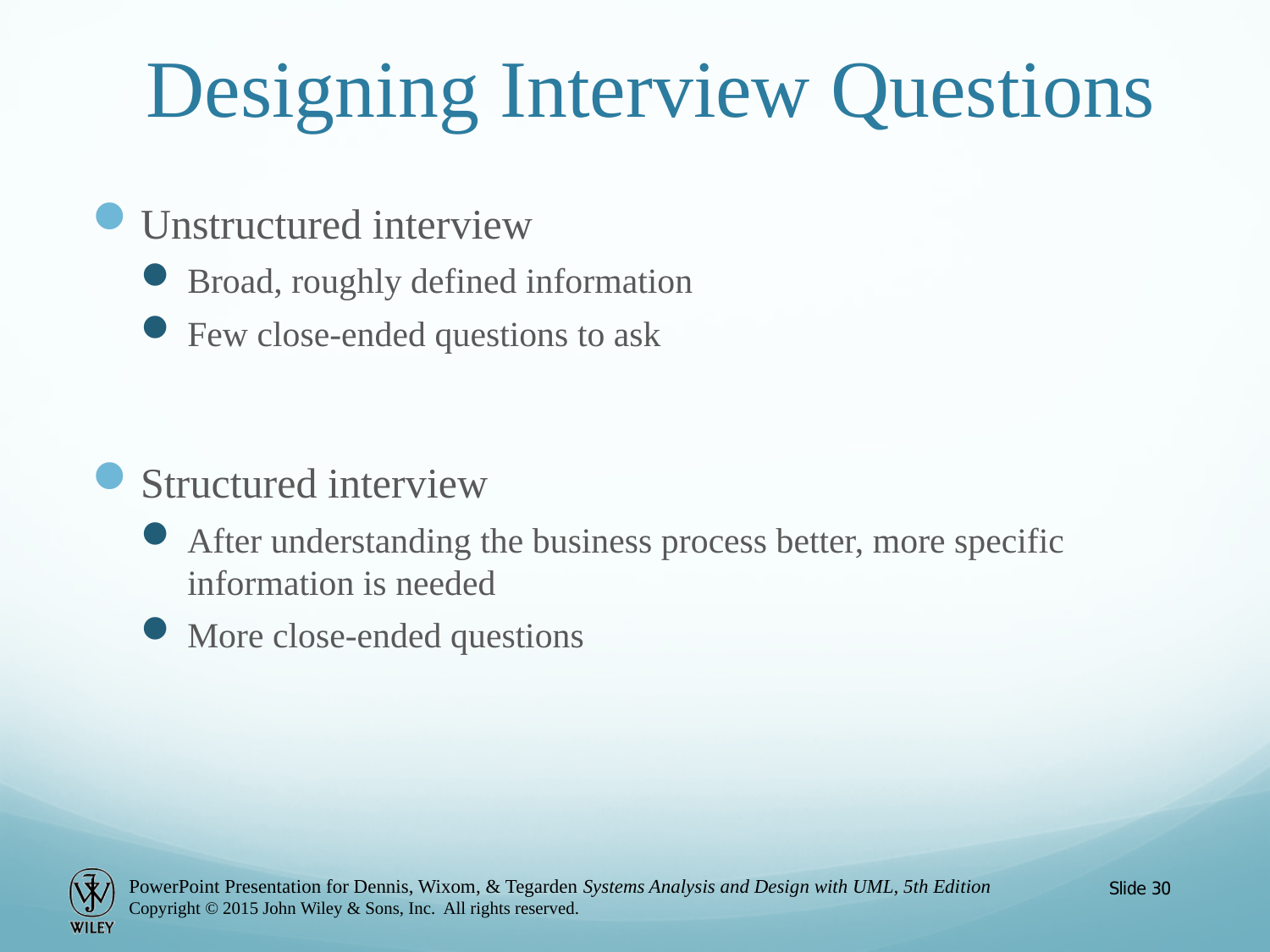

# Designing Interview Questions
Unstructured interview
Broad, roughly defined information
Few close-ended questions to ask

Structured interview
After understanding the business process better, more specific information is needed
More close-ended questions
Slide 30